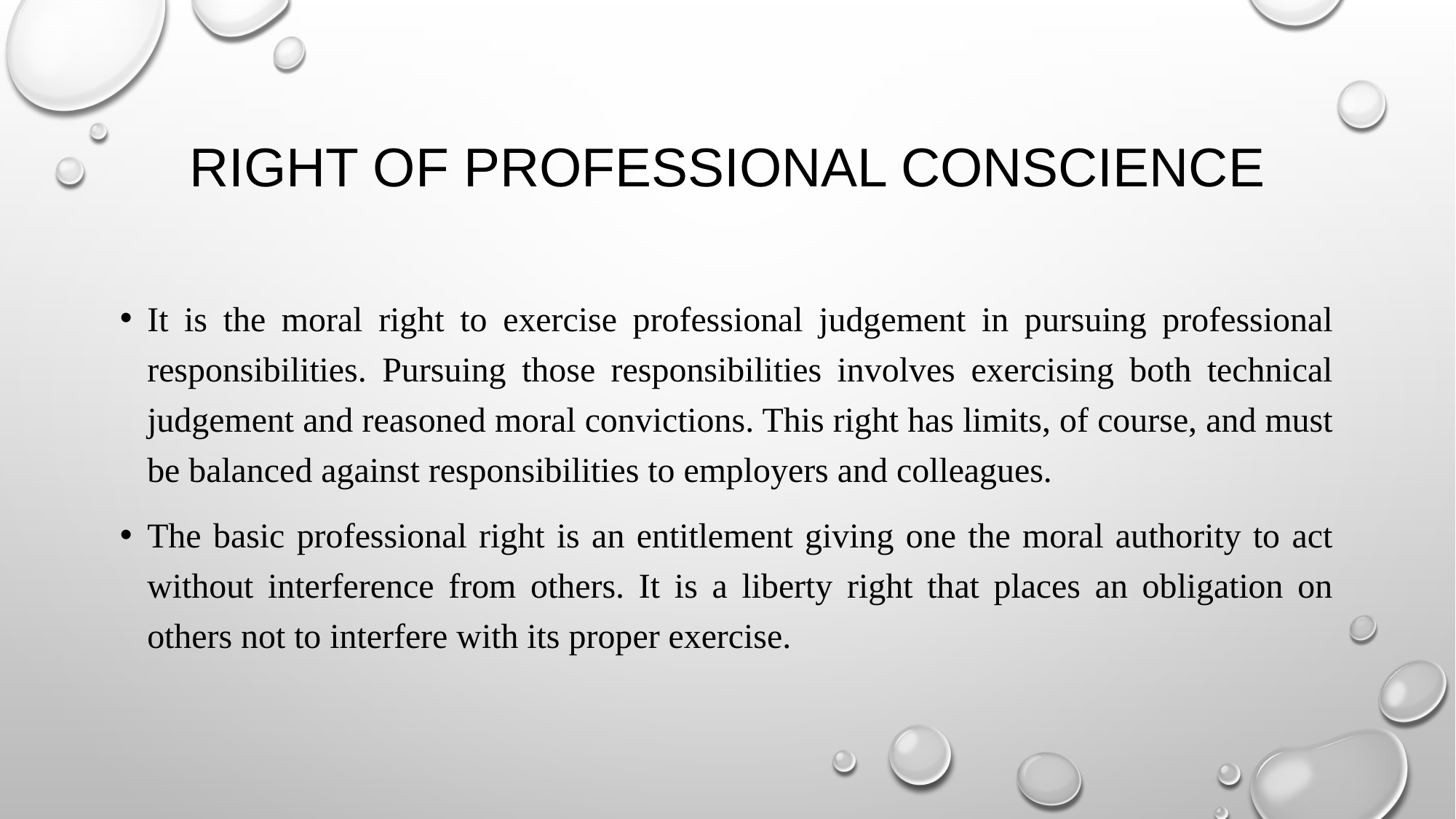

# Right of professional conscience
It is the moral right to exercise professional judgement in pursuing professional responsibilities. Pursuing those responsibilities involves exercising both technical judgement and reasoned moral convictions. This right has limits, of course, and must be balanced against responsibilities to employers and colleagues.
The basic professional right is an entitlement giving one the moral authority to act without interference from others. It is a liberty right that places an obligation on others not to interfere with its proper exercise.